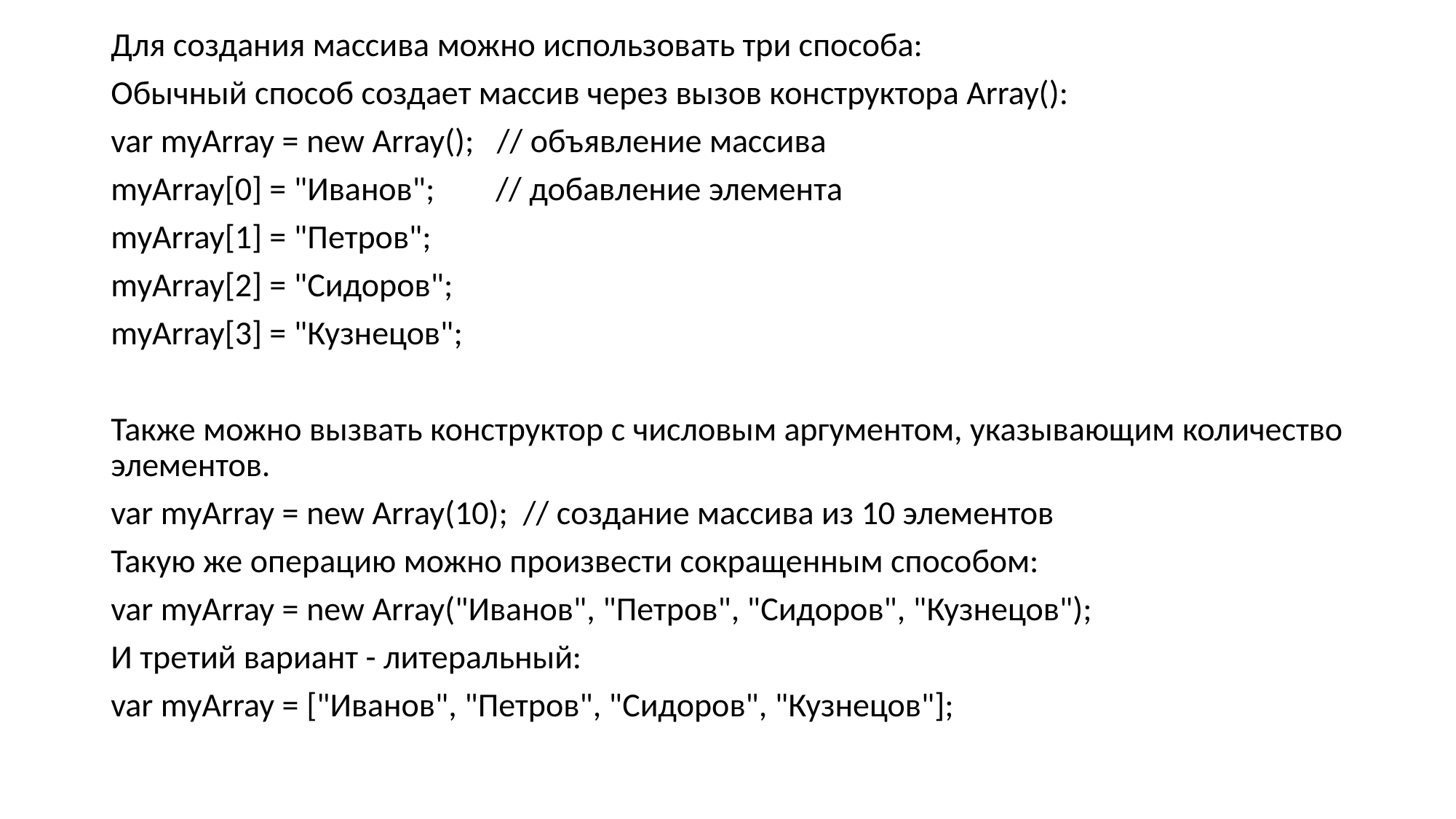

Для создания массива можно использовать три способа:
Обычный способ создает массив через вызов конструктора Array():
var myArray = new Array();   // объявление массива
myArray[0] = "Иванов";        // добавление элемента
myArray[1] = "Петров";
myArray[2] = "Сидоров";
myArray[3] = "Кузнецов";

Также можно вызвать конструктор с числовым аргументом, указывающим количество элементов.
var myArray = new Array(10);  // создание массива из 10 элементов
Такую же операцию можно произвести сокращенным способом:
var myArray = new Array("Иванов", "Петров", "Сидоров", "Кузнецов");
И третий вариант - литеральный:
var myArray = ["Иванов", "Петров", "Сидоров", "Кузнецов"];